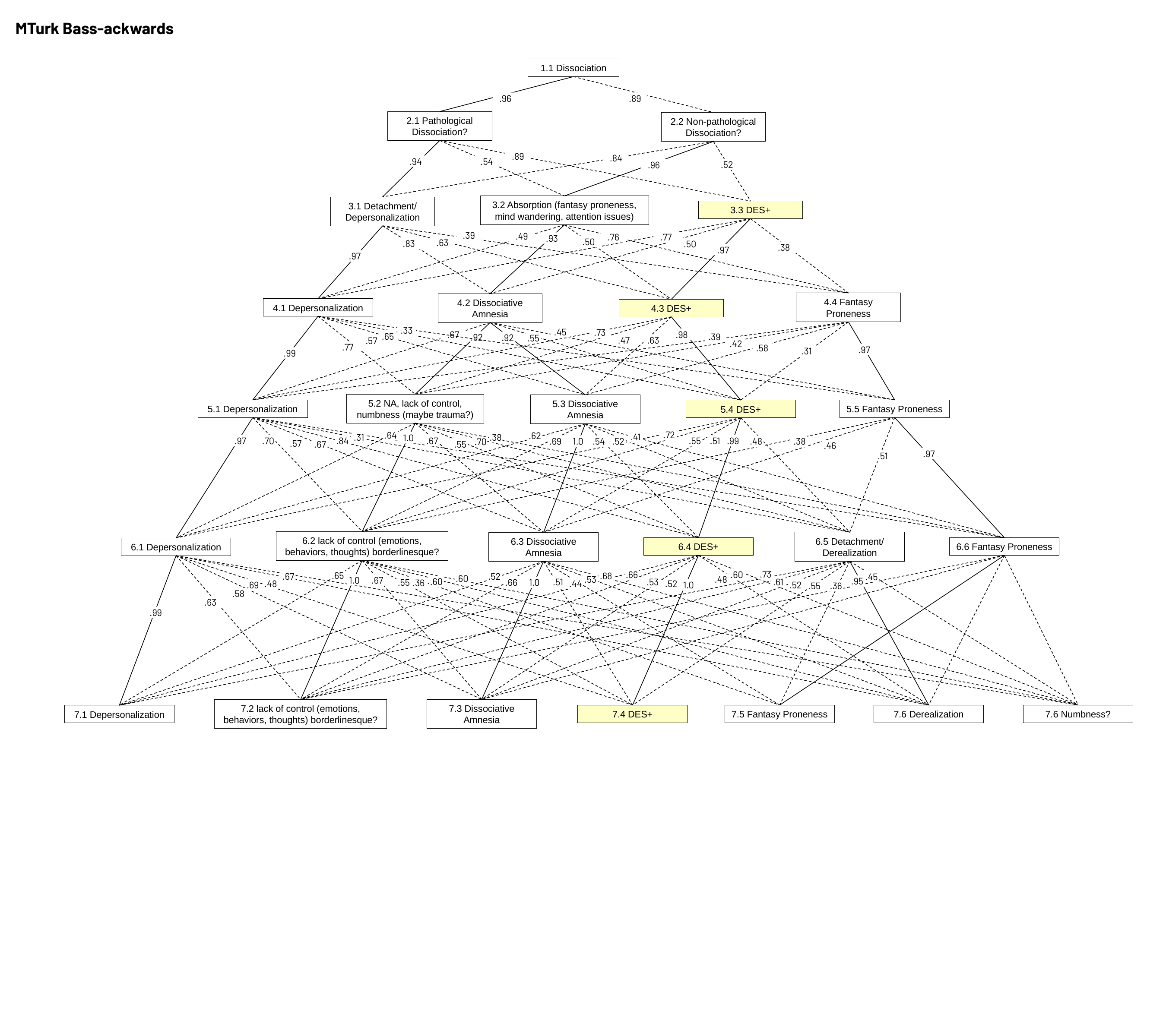

MTurk Bass-ackwards
1.1 Dissociation
.96
.89
2.1 Pathological Dissociation?
2.2 Non-pathological Dissociation?
.89
.84
.94
.54
.52
.96
3.3 DES+
3.2 Absorption (fantasy proneness, mind wandering, attention issues)
3.1 Detachment/
Depersonalization
.39
.49
.76
.77
.93
.50
.63
.83
.50
.38
.97
.97
4.1 Depersonalization
4.4 Fantasy Proneness
4.2 Dissociative Amnesia
4.3 DES+
.33
.45
.73
.67
.98
.65
.39
.92
.92
.55
.47
.63
.57
.42
.77
.58
.97
.31
.99
5.1 Depersonalization
5.2 NA, lack of control, numbness (maybe trauma?)
5.5 Fantasy Proneness
5.4 DES+
5.3 Dissociative Amnesia
.72
.64
.62
.41
.38
.31
1.0
.97
.70
.84
.67
.55
.51
.99
.48
.38
.69
1.0
.54
.52
.70
.57
.67
.55
.46
.97
.51
6.2 lack of control (emotions, behaviors, thoughts) borderlinesque?
6.4 DES+
6.6 Fantasy Proneness
6.5 Detachment/
Derealization
6.1 Depersonalization
6.3 Dissociative Amnesia
.73
.66
.60
.65
.68
.52
.67
.45
.60
.48
.53
1.0
.67
.95
.60
.61
.53
.51
.66
.55
1.0
.36
.44
.52
.48
.52
.69
1.0
.55
.36
.58
.63
.99
7.2 lack of control (emotions, behaviors, thoughts) borderlinesque?
7.3 Dissociative Amnesia
7.4 DES+
7.5 Fantasy Proneness
7.6 Derealization
7.6 Numbness?
7.1 Depersonalization